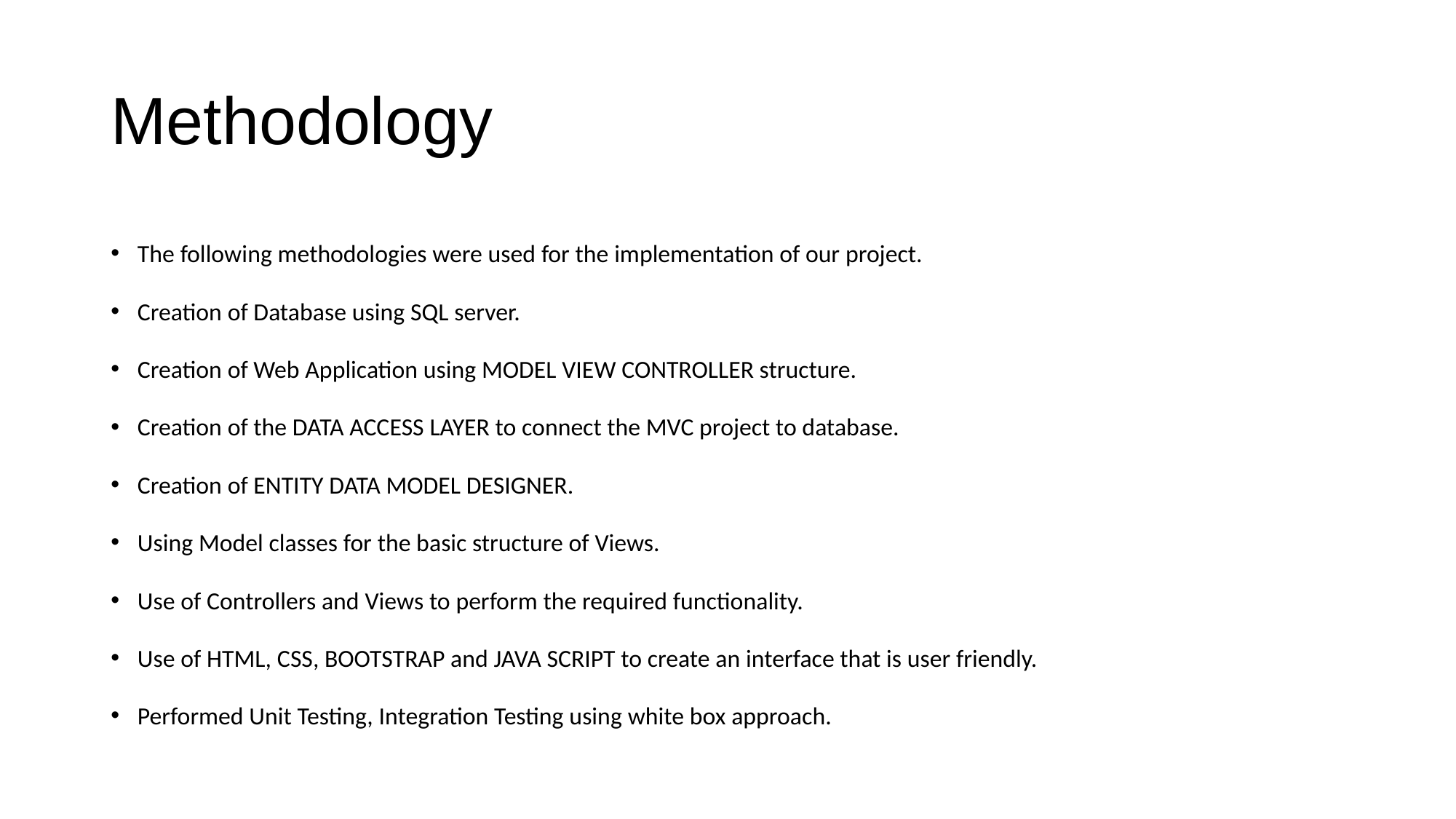

# Methodology
The following methodologies were used for the implementation of our project.
Creation of Database using SQL server.
Creation of Web Application using MODEL VIEW CONTROLLER structure.
Creation of the DATA ACCESS LAYER to connect the MVC project to database.
Creation of ENTITY DATA MODEL DESIGNER.
Using Model classes for the basic structure of Views.
Use of Controllers and Views to perform the required functionality.
Use of HTML, CSS, BOOTSTRAP and JAVA SCRIPT to create an interface that is user friendly.
Performed Unit Testing, Integration Testing using white box approach.